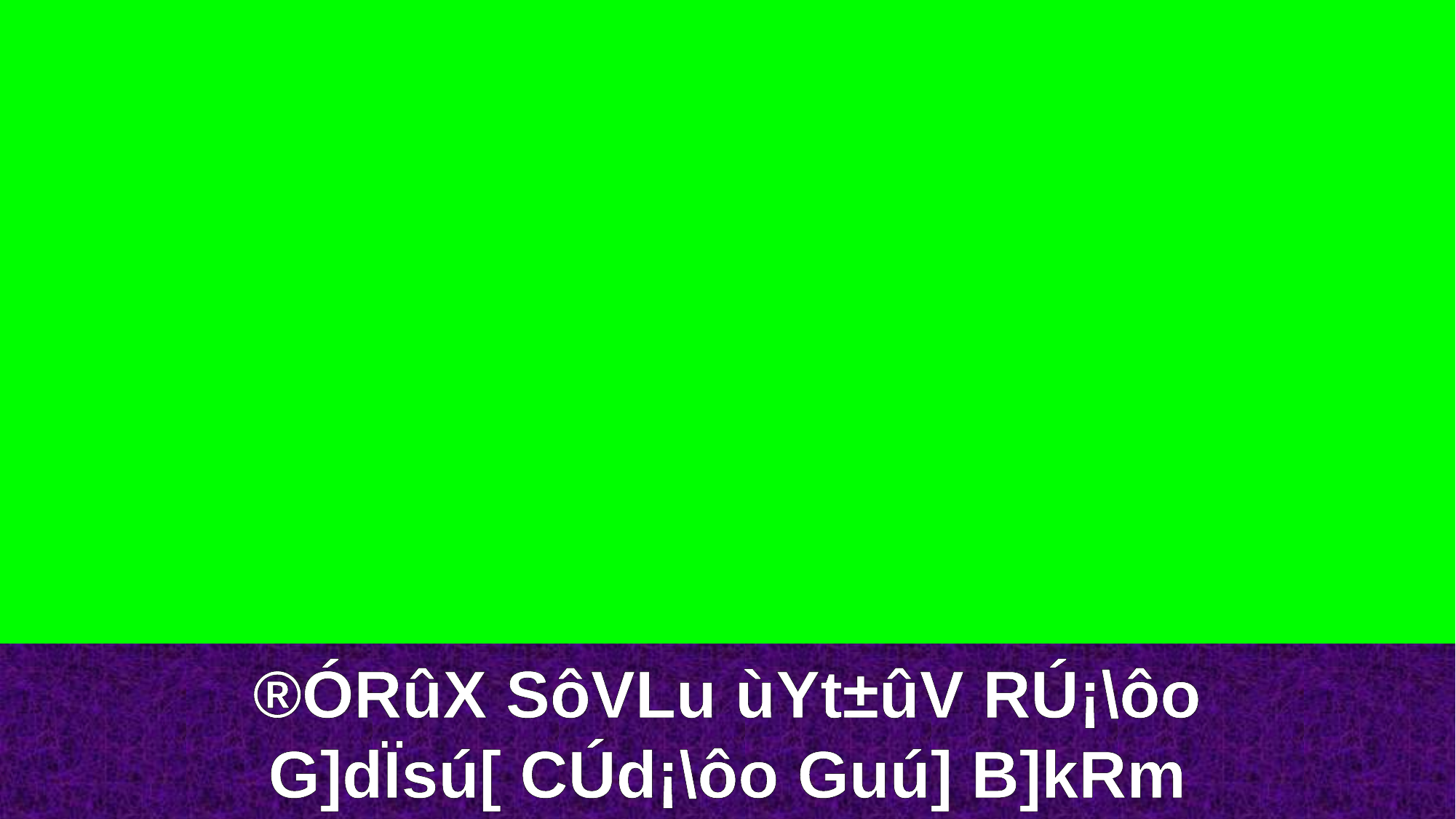

®ÓRûX SôVLu ùYt±ûV RÚ¡\ôo
G]dÏsú[ CÚd¡\ôo Guú] B]kRm